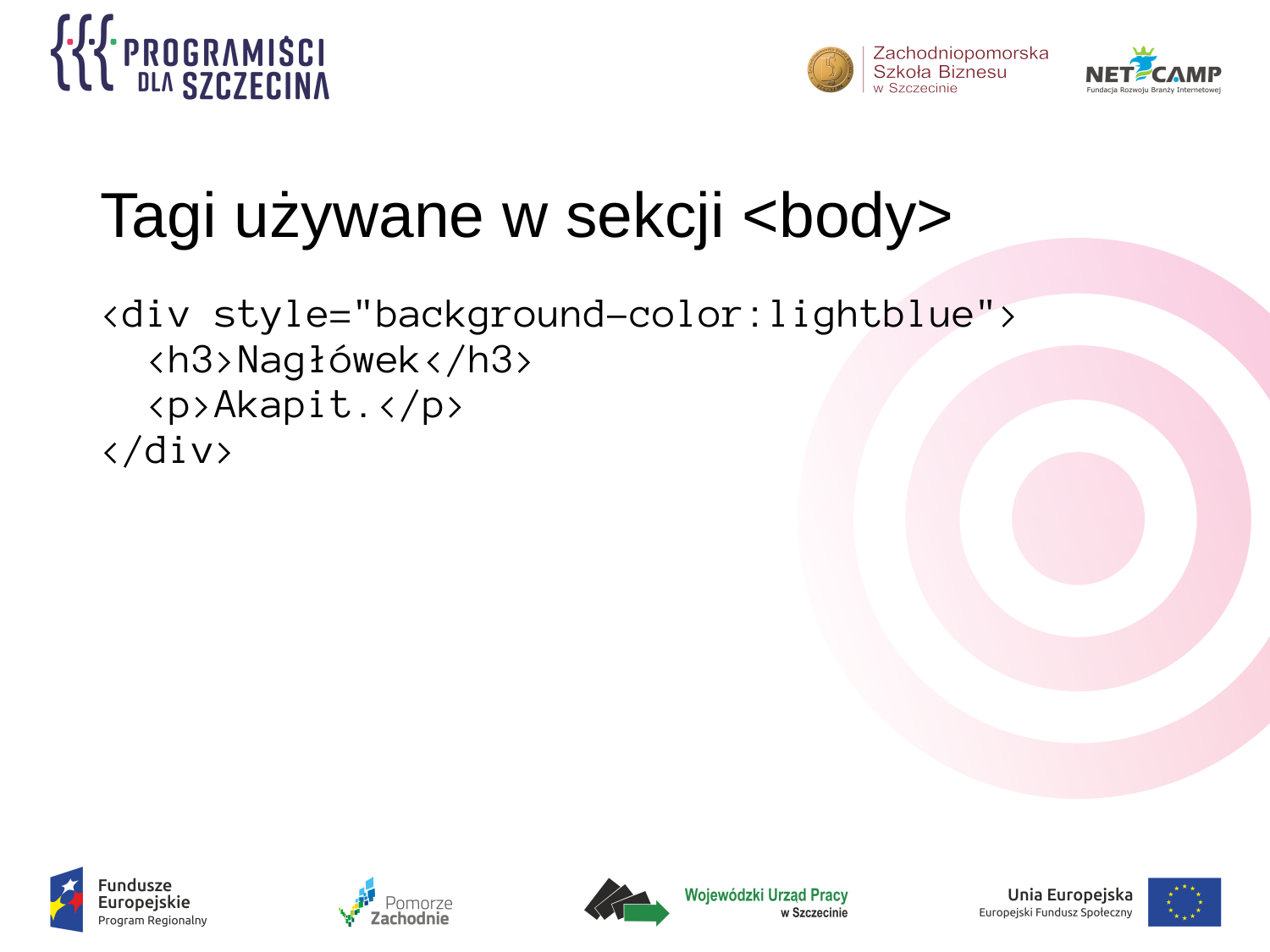

# Tagi używane w sekcji <body>
<div style="background-color:lightblue">
  <h3>Nagłówek</h3>
  <p>Akapit.</p>
</div>